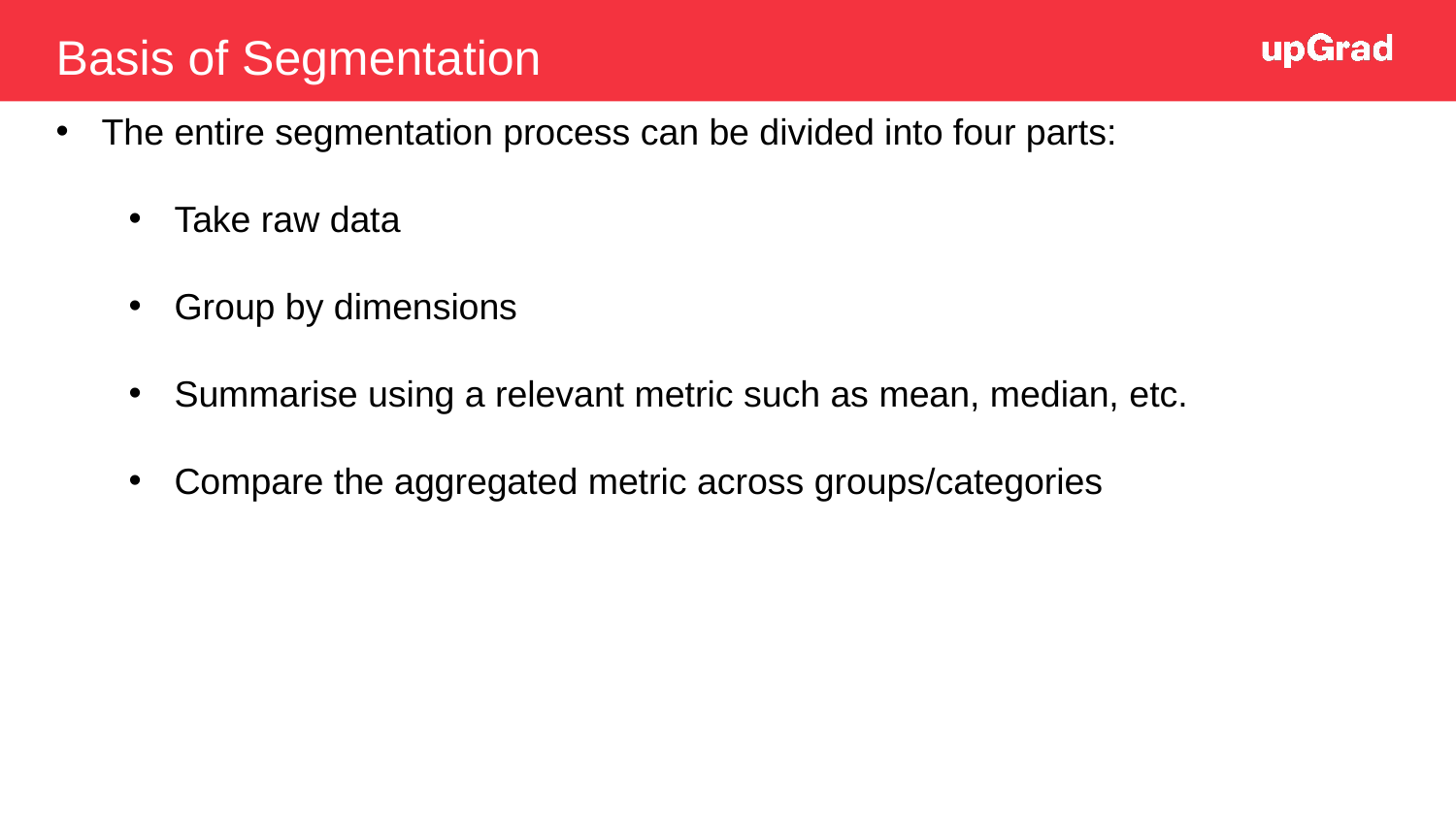

Basis of Segmentation

The entire segmentation process can be divided into four parts:

Take raw data

Group by dimensions

Summarise using a relevant metric such as mean, median, etc.

Compare the aggregated metric across groups/categories